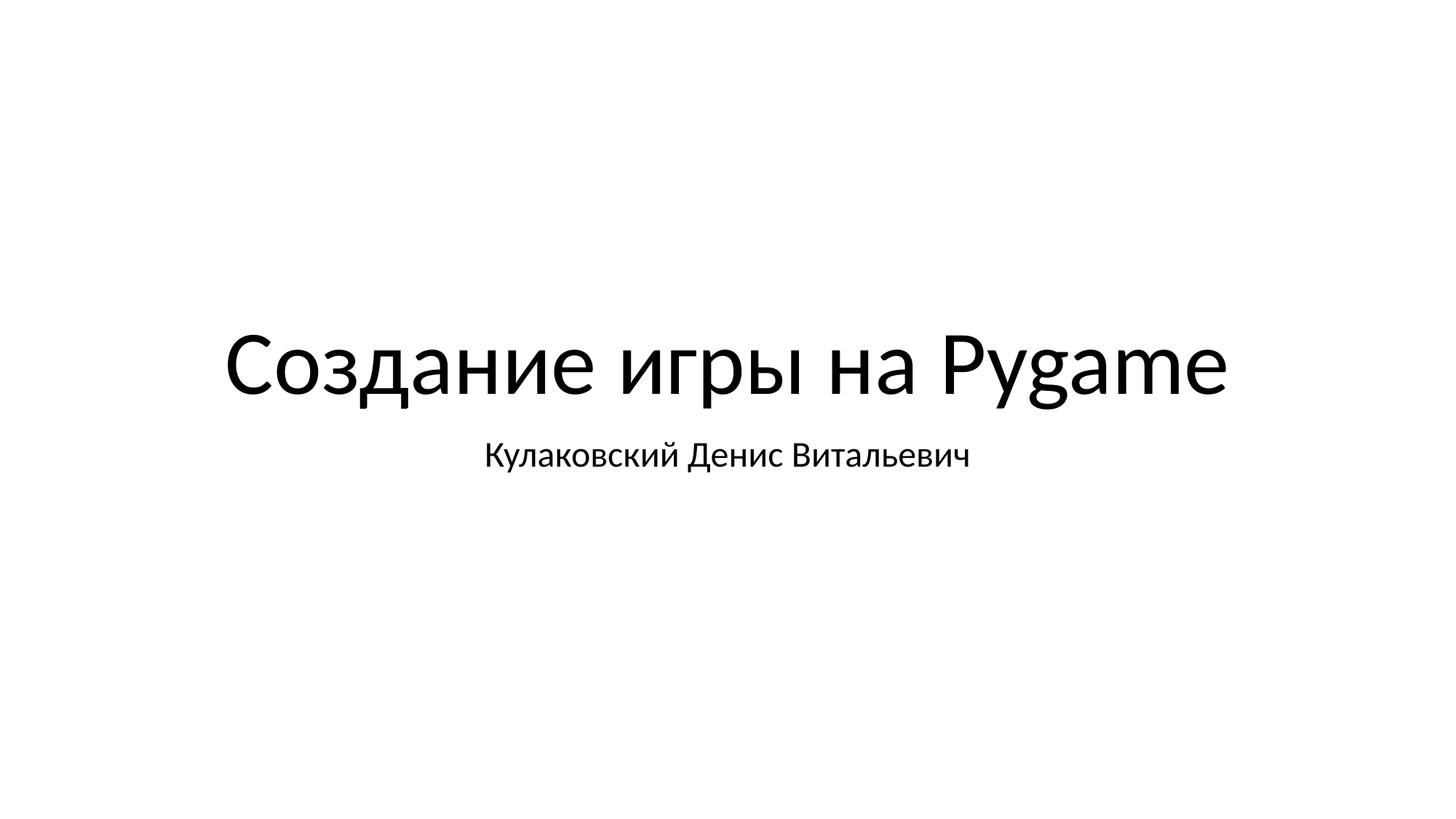

# Создание игры на Pygame
Кулаковский Денис Витальевич